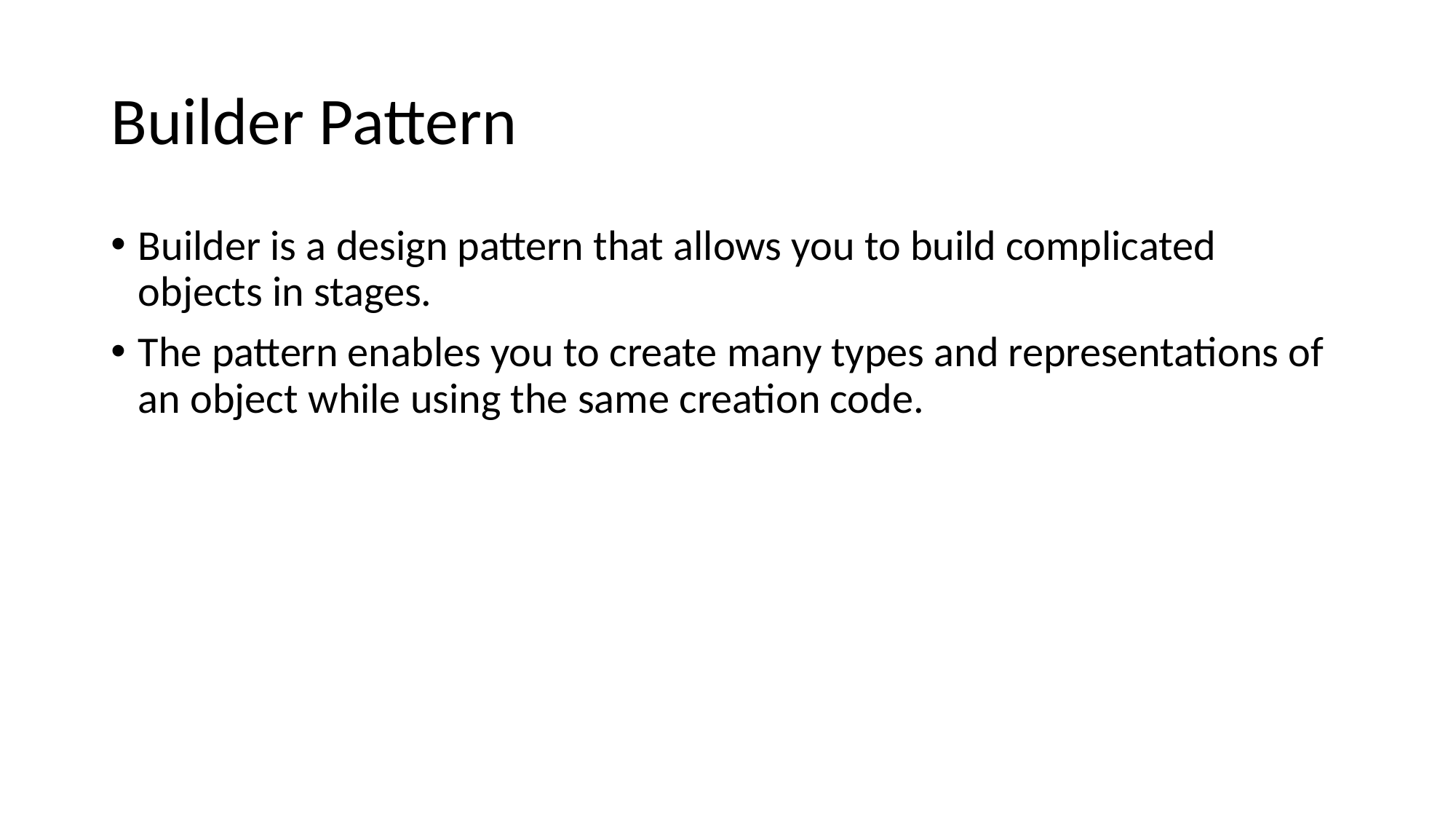

# Builder Pattern
Builder is a design pattern that allows you to build complicated objects in stages.
The pattern enables you to create many types and representations of an object while using the same creation code.